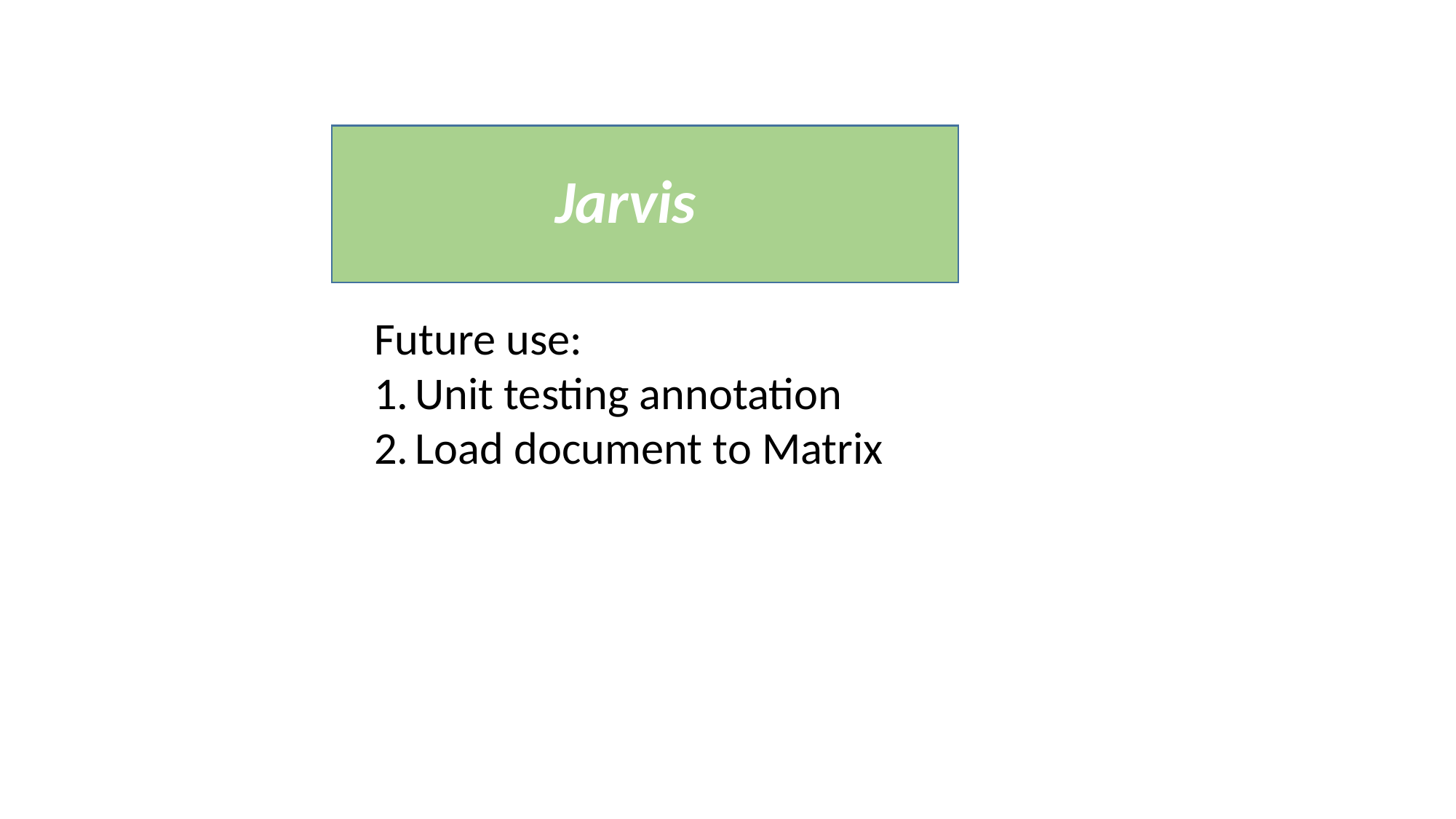

Jarvis
Future use:
Unit testing annotation
Load document to Matrix